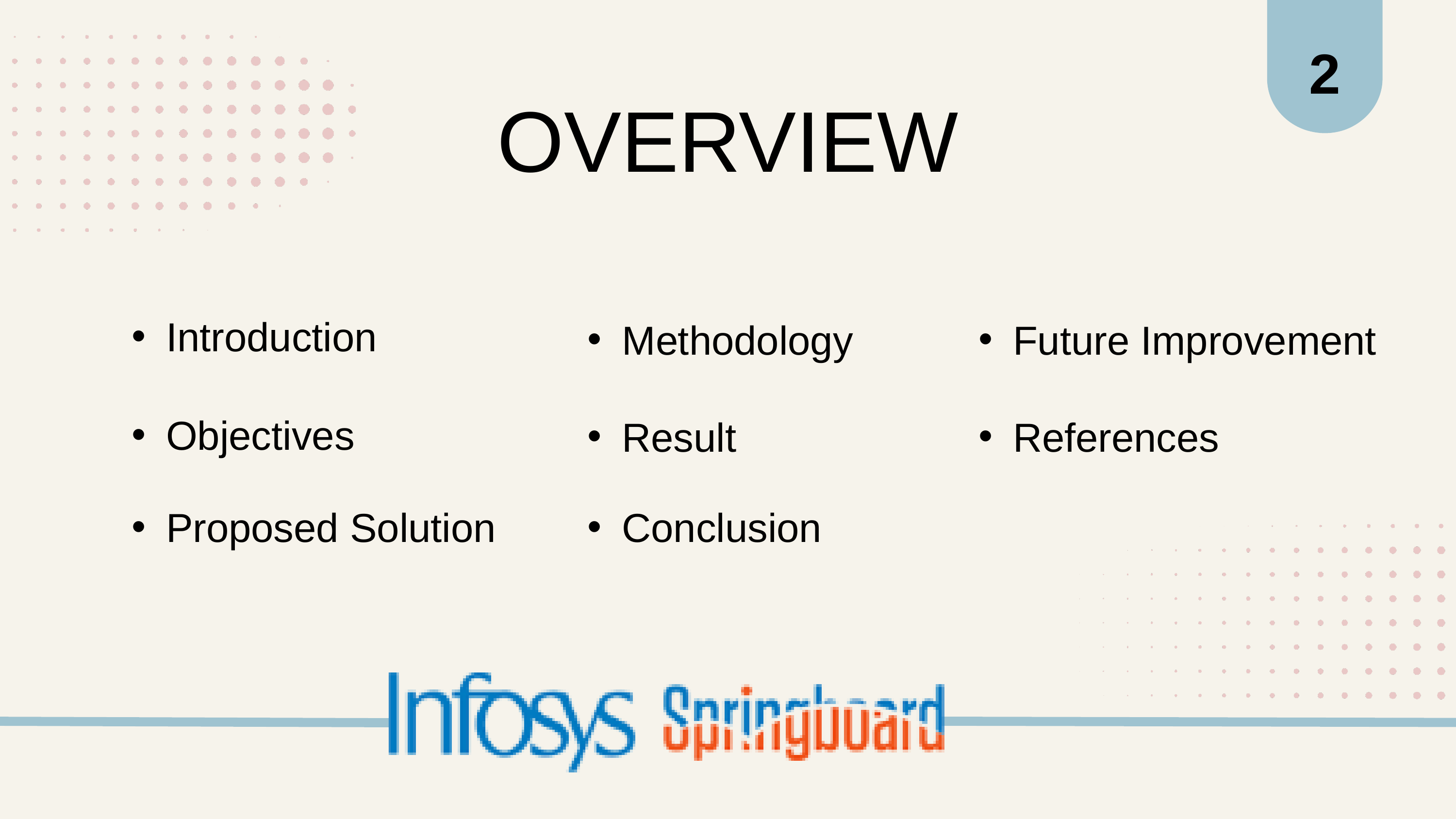

2

OVERVIEW
Introduction
Methodology
Future Improvement
Objectives
Result
References
Proposed Solution
Conclusion